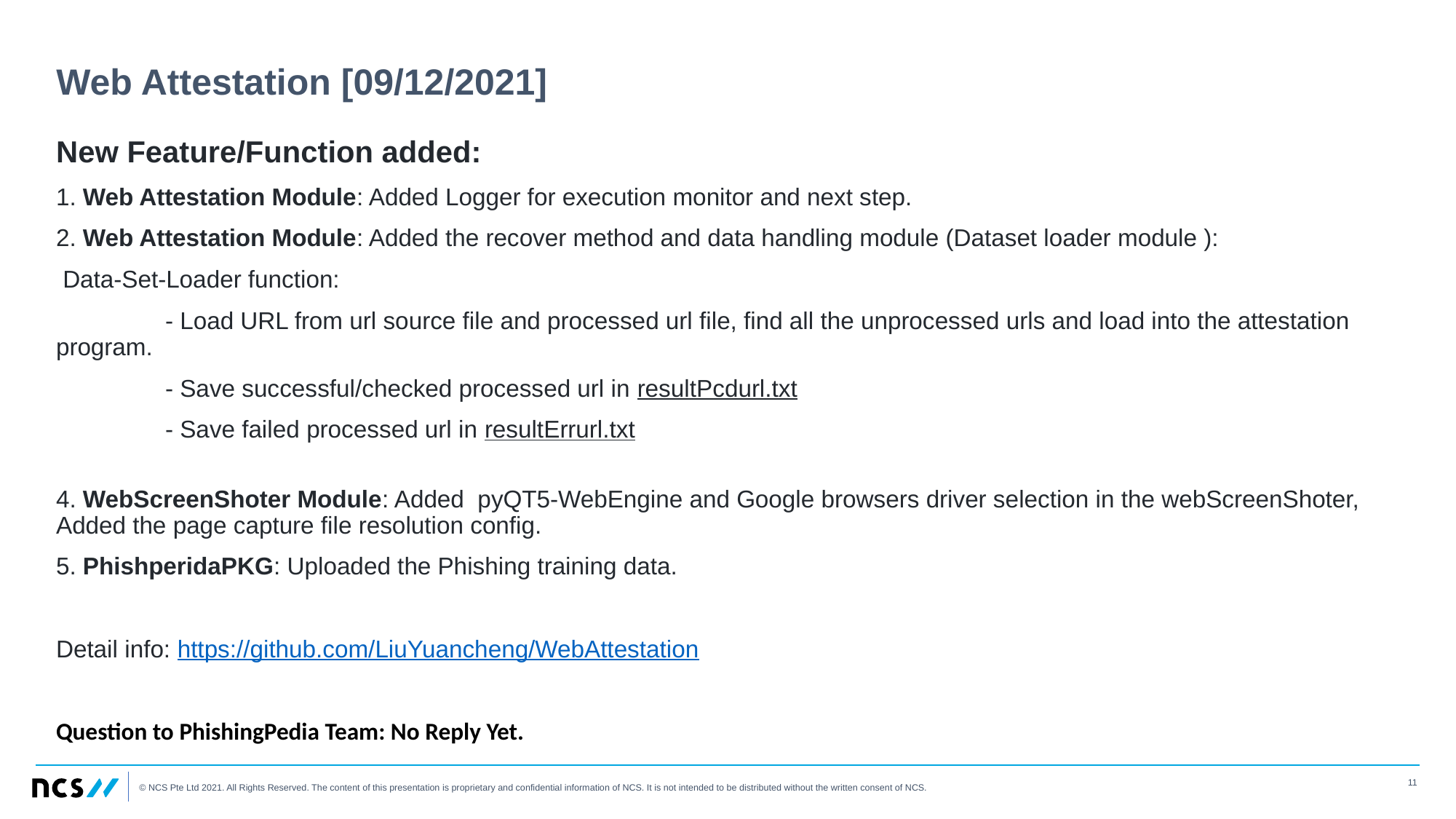

# Web Attestation [09/12/2021]
New Feature/Function added:
1. Web Attestation Module: Added Logger for execution monitor and next step.
2. Web Attestation Module: Added the recover method and data handling module (Dataset loader module ):
 Data-Set-Loader function:
	- Load URL from url source file and processed url file, find all the unprocessed urls and load into the attestation program.
	- Save successful/checked processed url in resultPcdurl.txt
	- Save failed processed url in resultErrurl.txt

4. WebScreenShoter Module: Added  pyQT5-WebEngine and Google browsers driver selection in the webScreenShoter, Added the page capture file resolution config.
5. PhishperidaPKG: Uploaded the Phishing training data.

Detail info: https://github.com/LiuYuancheng/WebAttestation

Question to PhishingPedia Team: No Reply Yet.